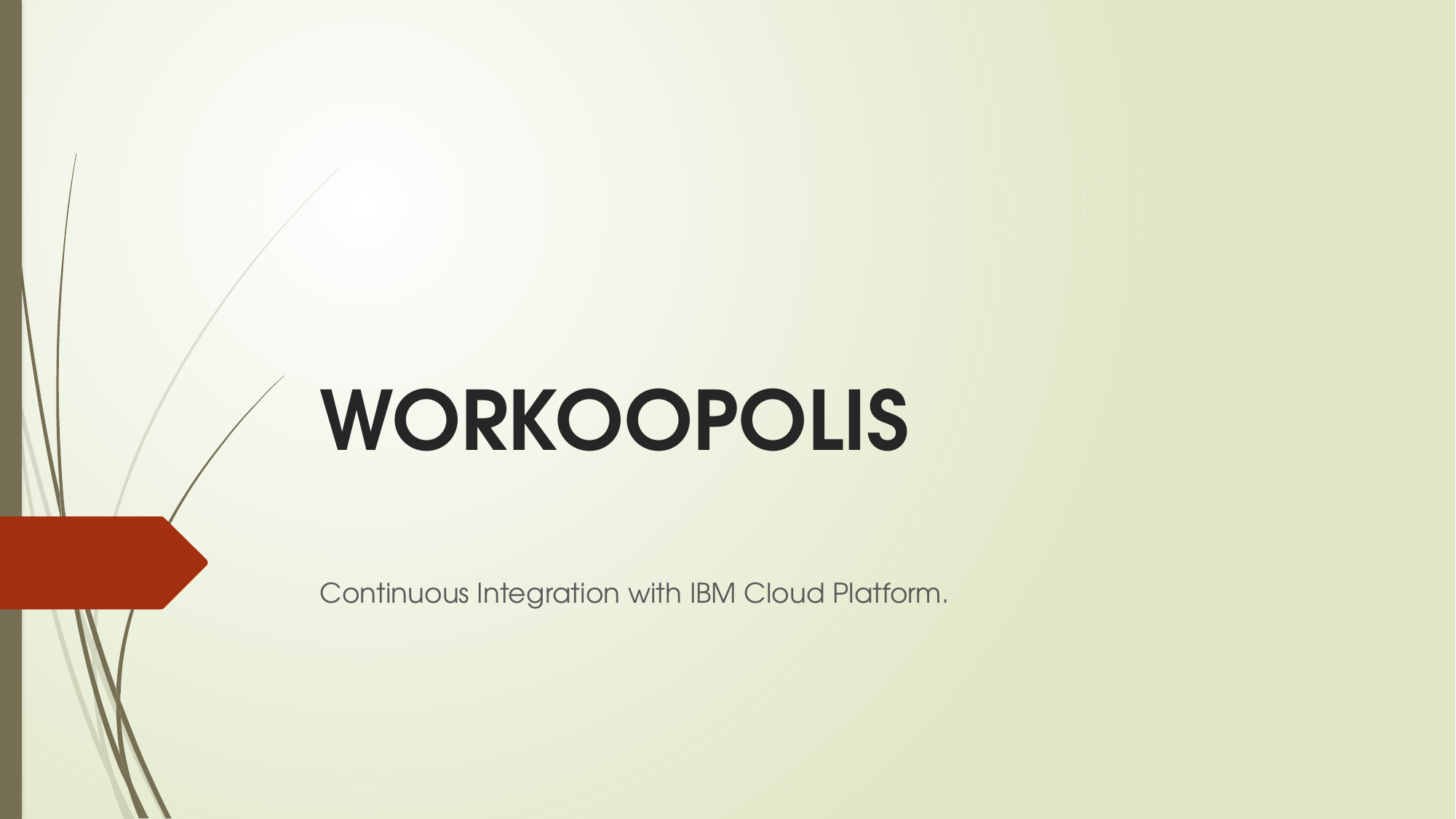

# WORKOOPOLIS
Continuous Integration with IBM Cloud Platform.